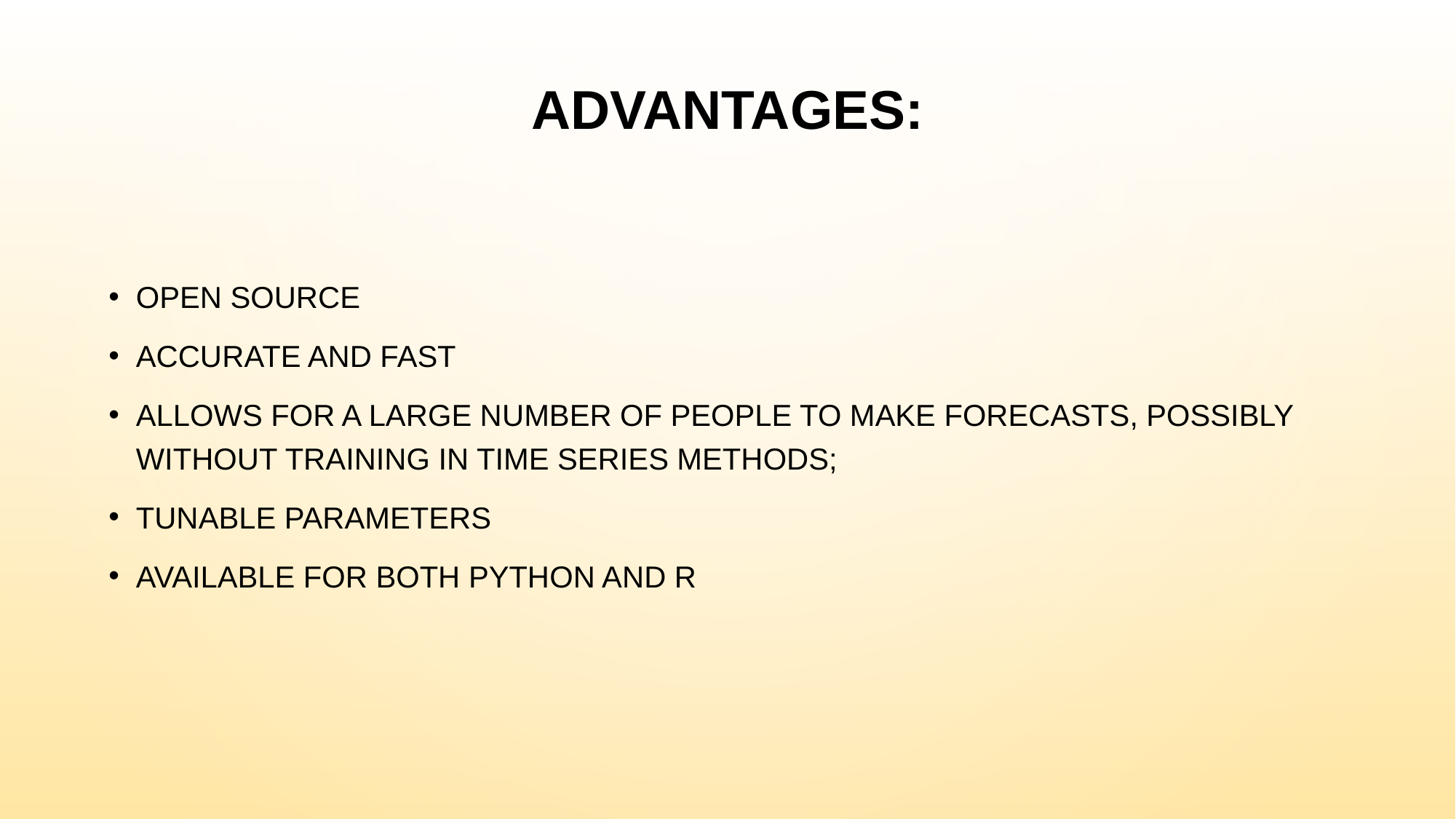

# Advantages:
Open Source
Accurate and fast
Allows for a large number of people to make forecasts, possibly without training in time series methods;
Tunable parameters
Available for both Python and R